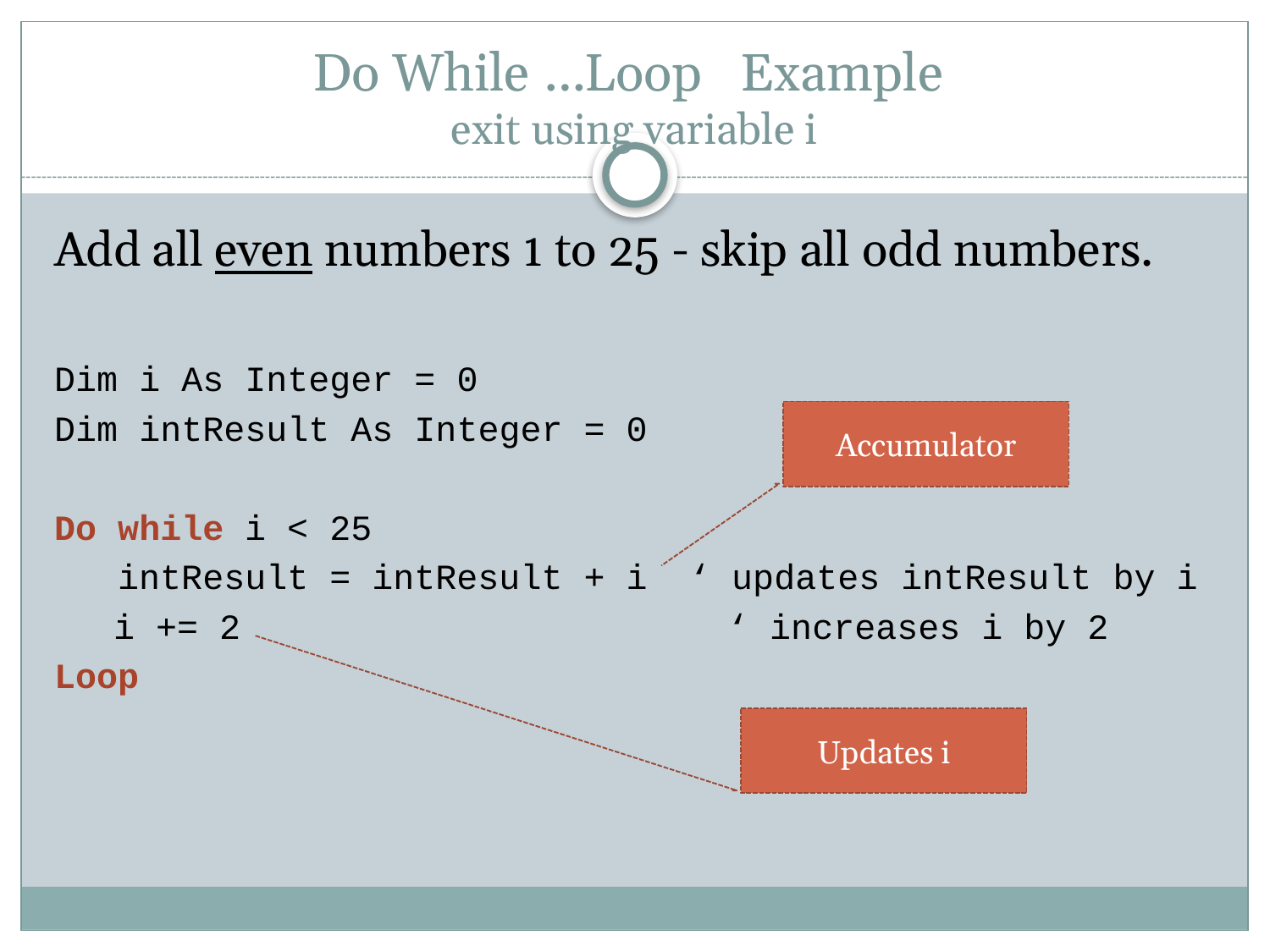

# Do While …Loop   Example exit using variable i
Add all even numbers 1 to 25 - skip all odd numbers.

Dim i As Integer = 0
Dim intResult As Integer = 0

Do while i < 25
   intResult = intResult + i	‘ updates intResult by i
 i += 2				‘ increases i by 2
Loop
Accumulator
Updates i